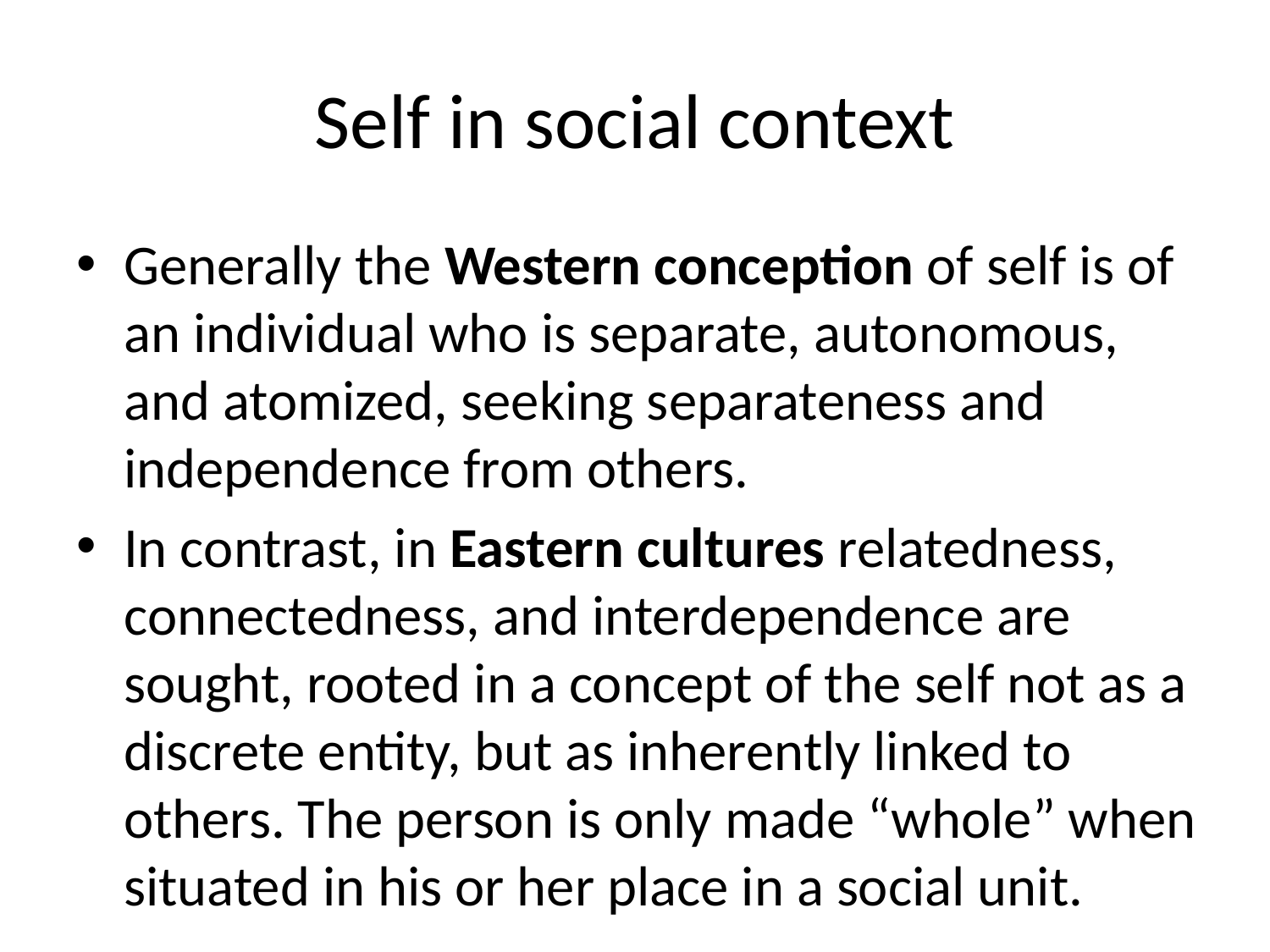

# Self in social context
Generally the Western conception of self is of an individual who is separate, autonomous, and atomized, seeking separateness and independence from others.
In contrast, in Eastern cultures relatedness, connectedness, and interdependence are sought, rooted in a concept of the self not as a discrete entity, but as inherently linked to others. The person is only made “whole” when situated in his or her place in a social unit.